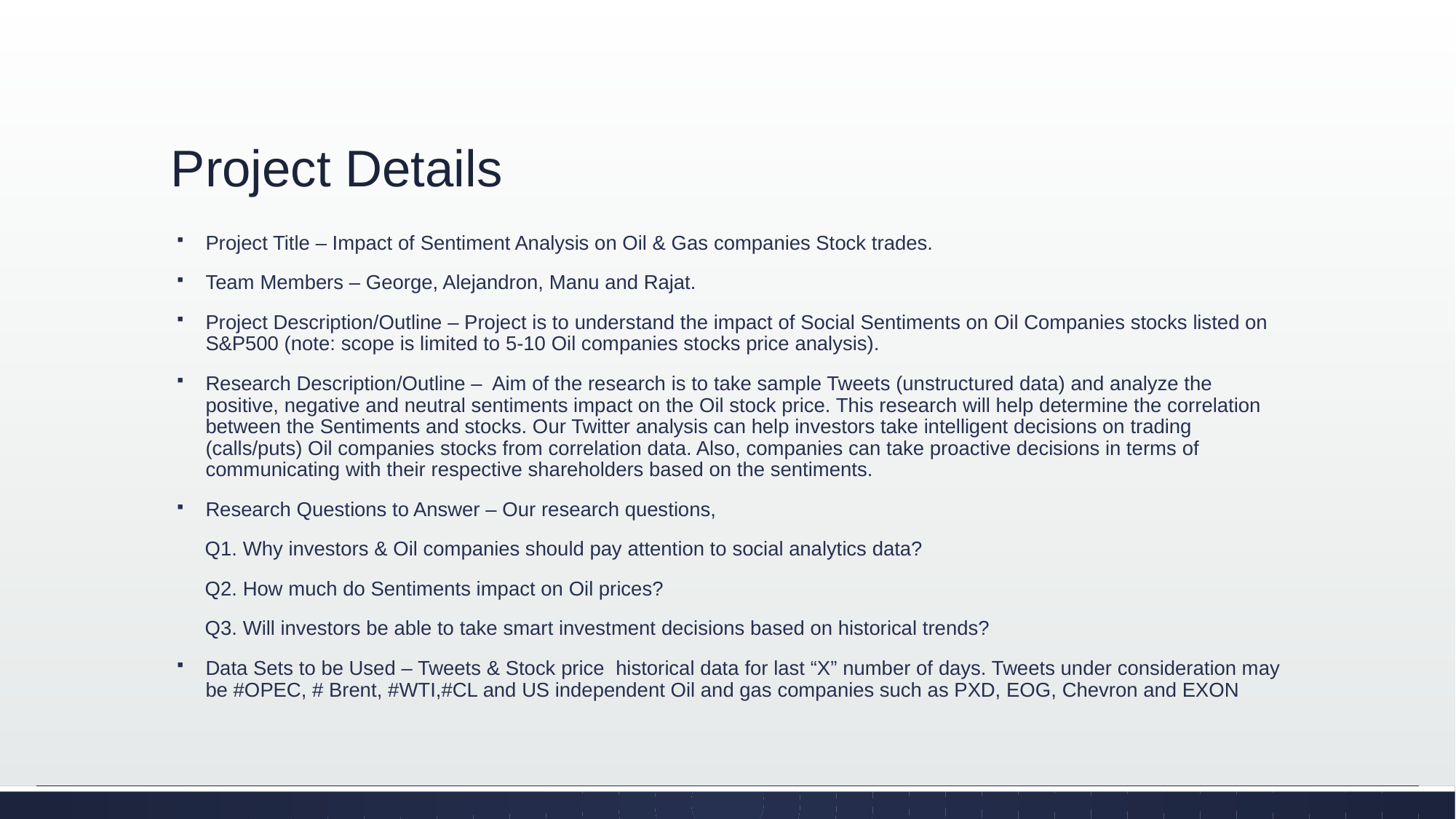

# Project Details
Project Title – Impact of Sentiment Analysis on Oil & Gas companies Stock trades.
Team Members – George, Alejandron, Manu and Rajat.
Project Description/Outline – Project is to understand the impact of Social Sentiments on Oil Companies stocks listed on S&P500 (note: scope is limited to 5-10 Oil companies stocks price analysis).
Research Description/Outline –  Aim of the research is to take sample Tweets (unstructured data) and analyze the positive, negative and neutral sentiments impact on the Oil stock price. This research will help determine the correlation between the Sentiments and stocks. Our Twitter analysis can help investors take intelligent decisions on trading (calls/puts) Oil companies stocks from correlation data. Also, companies can take proactive decisions in terms of communicating with their respective shareholders based on the sentiments.
Research Questions to Answer – Our research questions,
     Q1. Why investors & Oil companies should pay attention to social analytics data?
     Q2. How much do Sentiments impact on Oil prices?
     Q3. Will investors be able to take smart investment decisions based on historical trends?
Data Sets to be Used – Tweets & Stock price  historical data for last “X” number of days. Tweets under consideration may be #OPEC, # Brent, #WTI,#CL and US independent Oil and gas companies such as PXD, EOG, Chevron and EXON